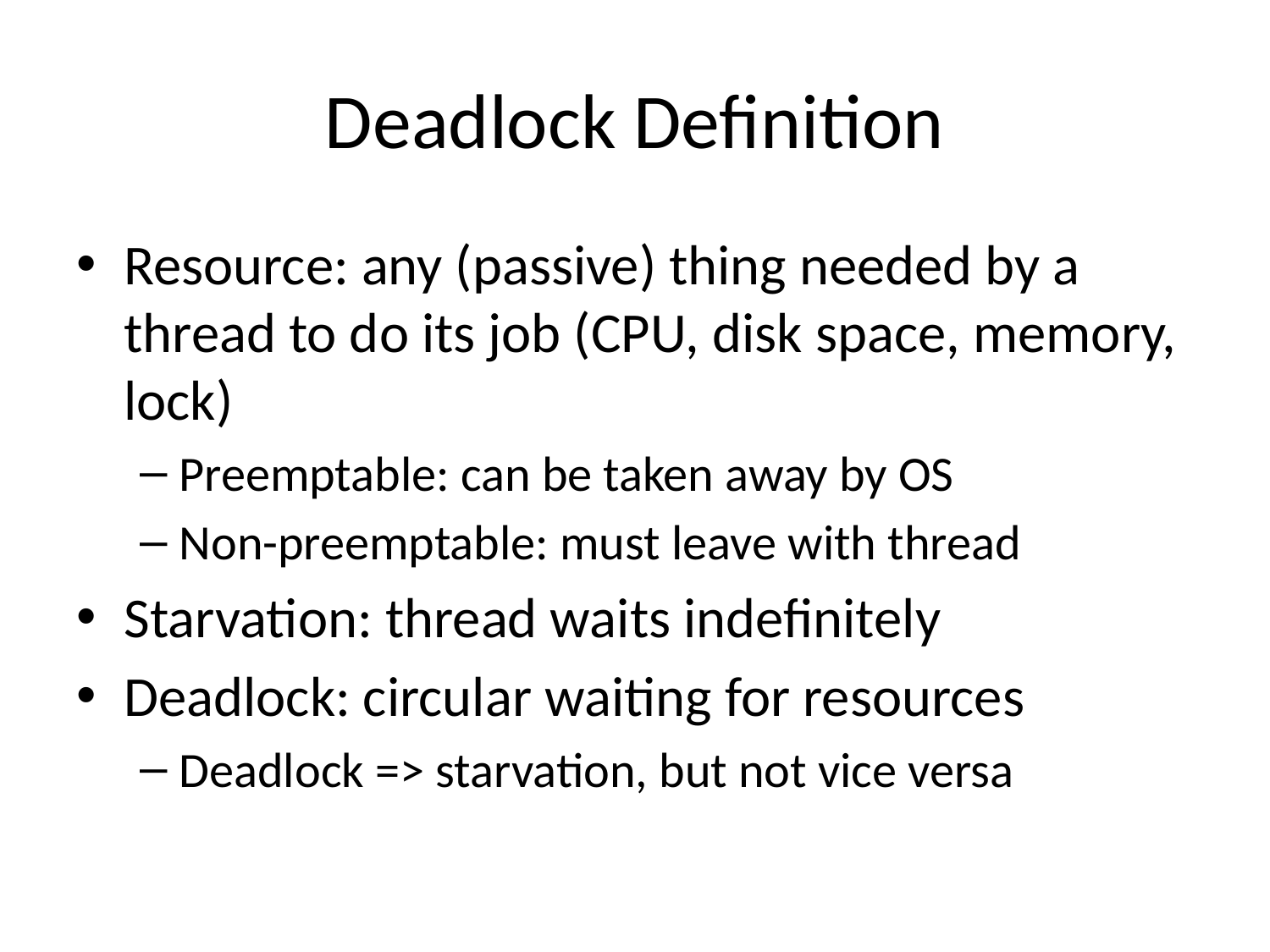

# Deadlock Definition
Resource: any (passive) thing needed by a thread to do its job (CPU, disk space, memory, lock)
Preemptable: can be taken away by OS
Non-preemptable: must leave with thread
Starvation: thread waits indefinitely
Deadlock: circular waiting for resources
Deadlock => starvation, but not vice versa